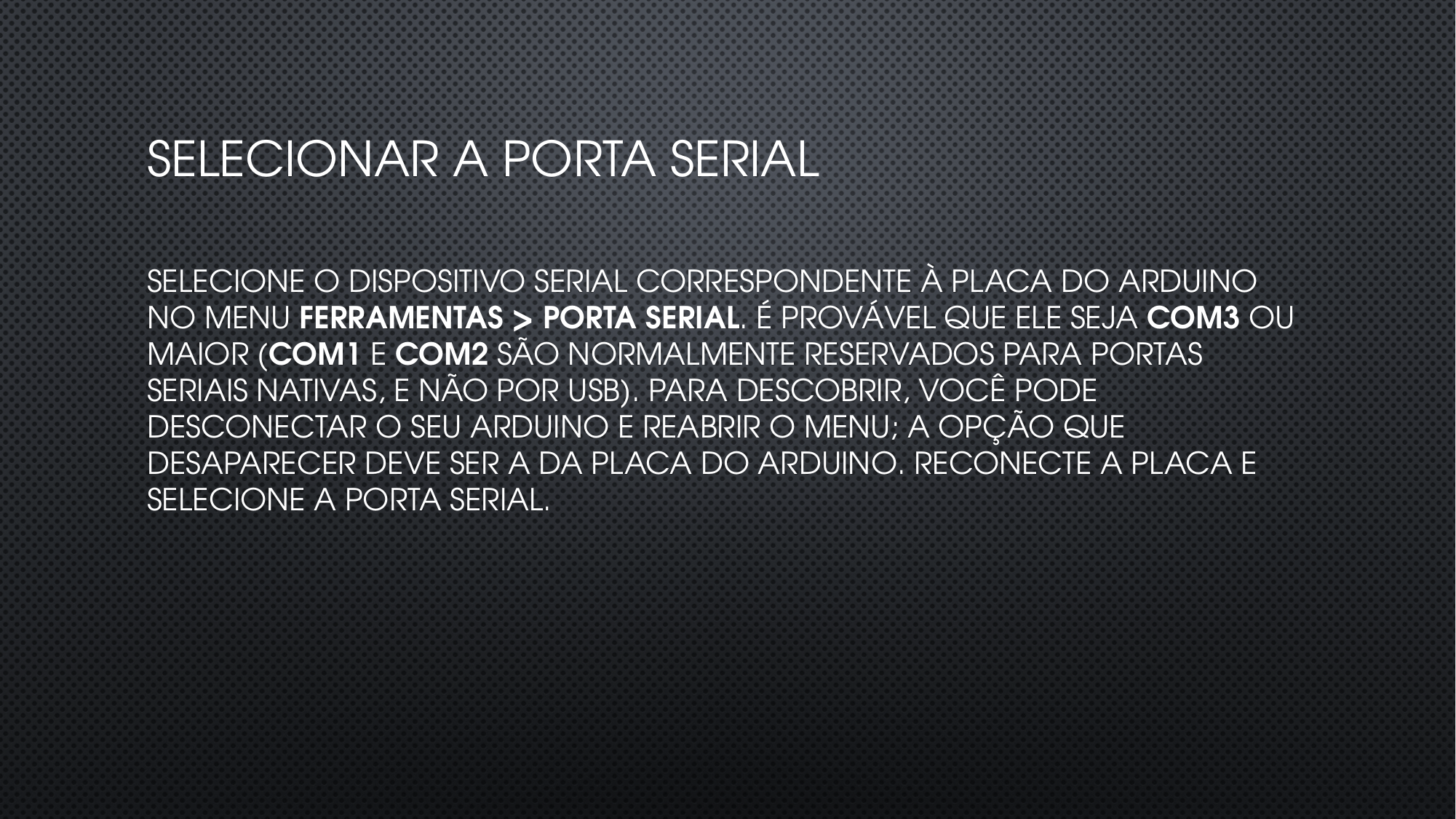

# Selecionar a porta serial
Selecione o dispositivo serial correspondente à placa do Arduino no menu Ferramentas > Porta Serial. É provável que ele seja COM3 ou maior (COM1 e COM2 são normalmente reservados para portas seriais nativas, e não por USB). Para descobrir, você pode desconectar o seu Arduino e reabrir o menu; a opção que desaparecer deve ser a da placa do Arduino. Reconecte a placa e selecione a porta serial.